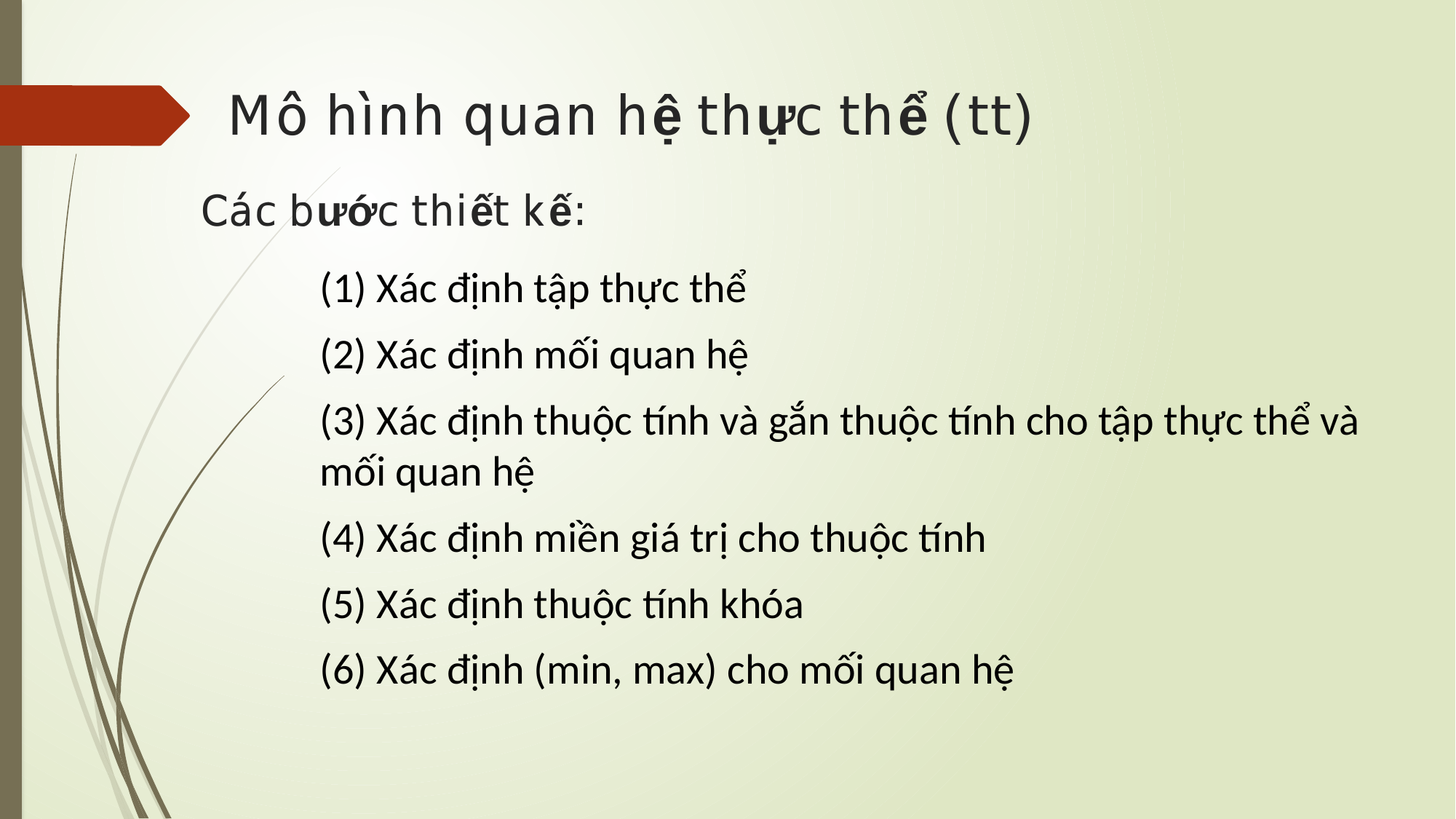

Mô hình quan hệ thực thể (tt)
# Các bước thiết kế:
(1) Xác định tập thực thể
(2) Xác định mối quan hệ
(3) Xác định thuộc tính và gắn thuộc tính cho tập thực thể và mối quan hệ
(4) Xác định miền giá trị cho thuộc tính
(5) Xác định thuộc tính khóa
(6) Xác định (min, max) cho mối quan hệ